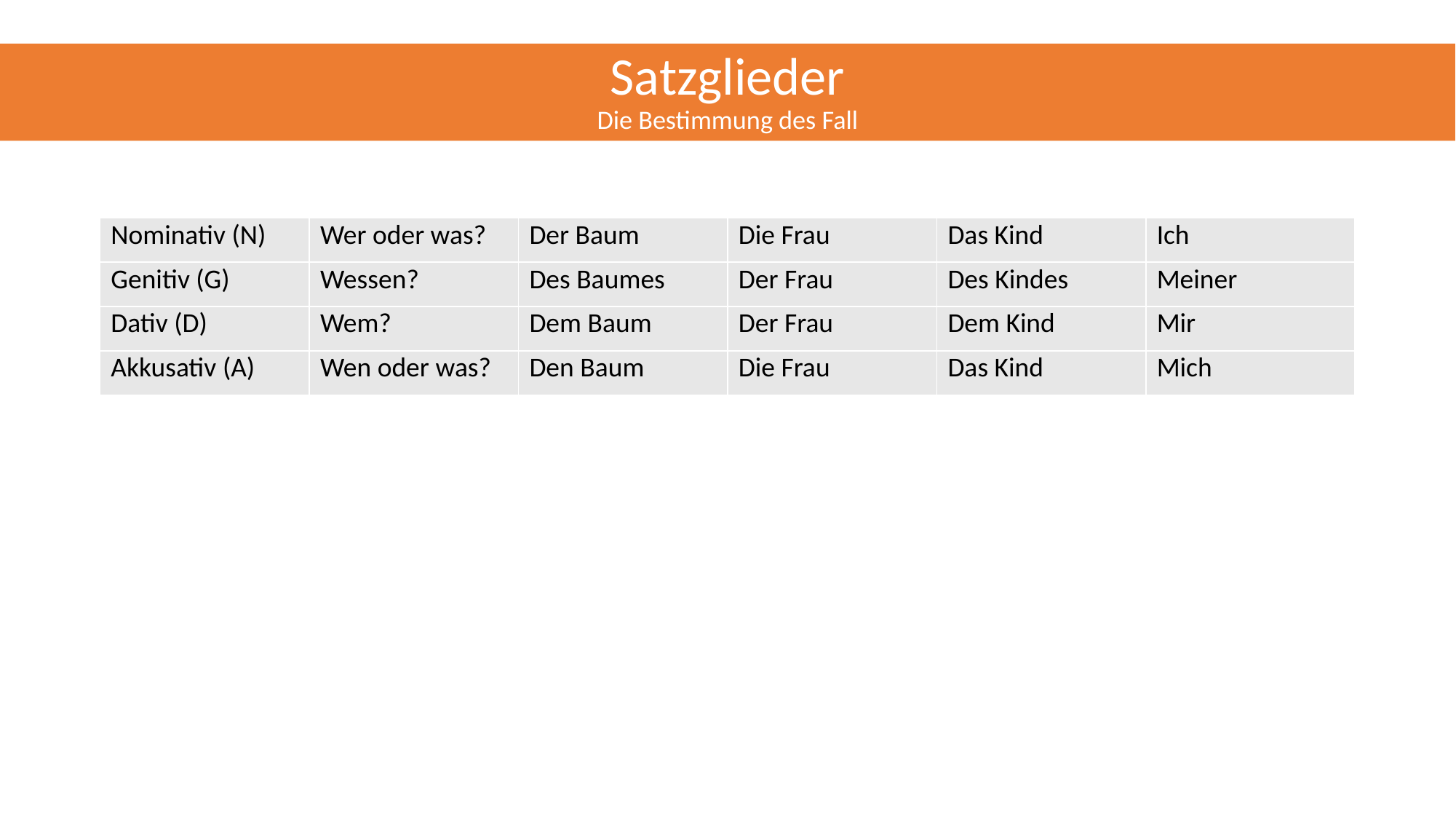

# Satzglieder Die Bestimmung des Fall
| Nominativ (N) | Wer oder was? | Der Baum | Die Frau | Das Kind | Ich |
| --- | --- | --- | --- | --- | --- |
| Genitiv (G) | Wessen? | Des Baumes | Der Frau | Des Kindes | Meiner |
| Dativ (D) | Wem? | Dem Baum | Der Frau | Dem Kind | Mir |
| Akkusativ (A) | Wen oder was? | Den Baum | Die Frau | Das Kind | Mich |